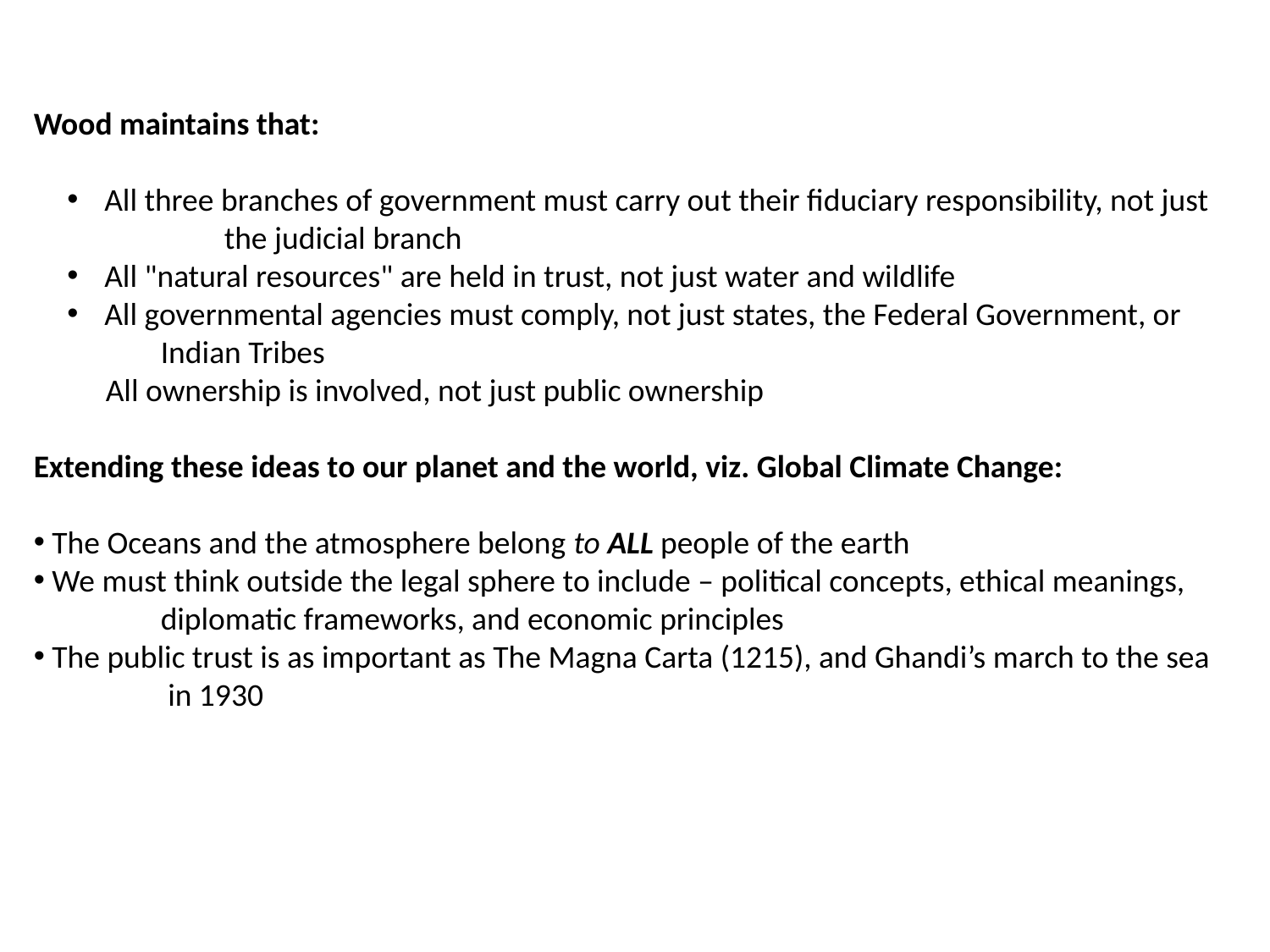

Wood maintains that:

 All three branches of government must carry out their fiduciary responsibility, not just
	the judicial branch
 All "natural resources" are held in trust, not just water and wildlife
 All governmental agencies must comply, not just states, the Federal Government, or
	Indian Tribes
          All ownership is involved, not just public ownership

Extending these ideas to our planet and the world, viz. Global Climate Change:

 The Oceans and the atmosphere belong to ALL people of the earth
 We must think outside the legal sphere to include – political concepts, ethical meanings,    	diplomatic frameworks, and economic principles
 The public trust is as important as The Magna Carta (1215), and Ghandi’s march to the sea
 in 1930